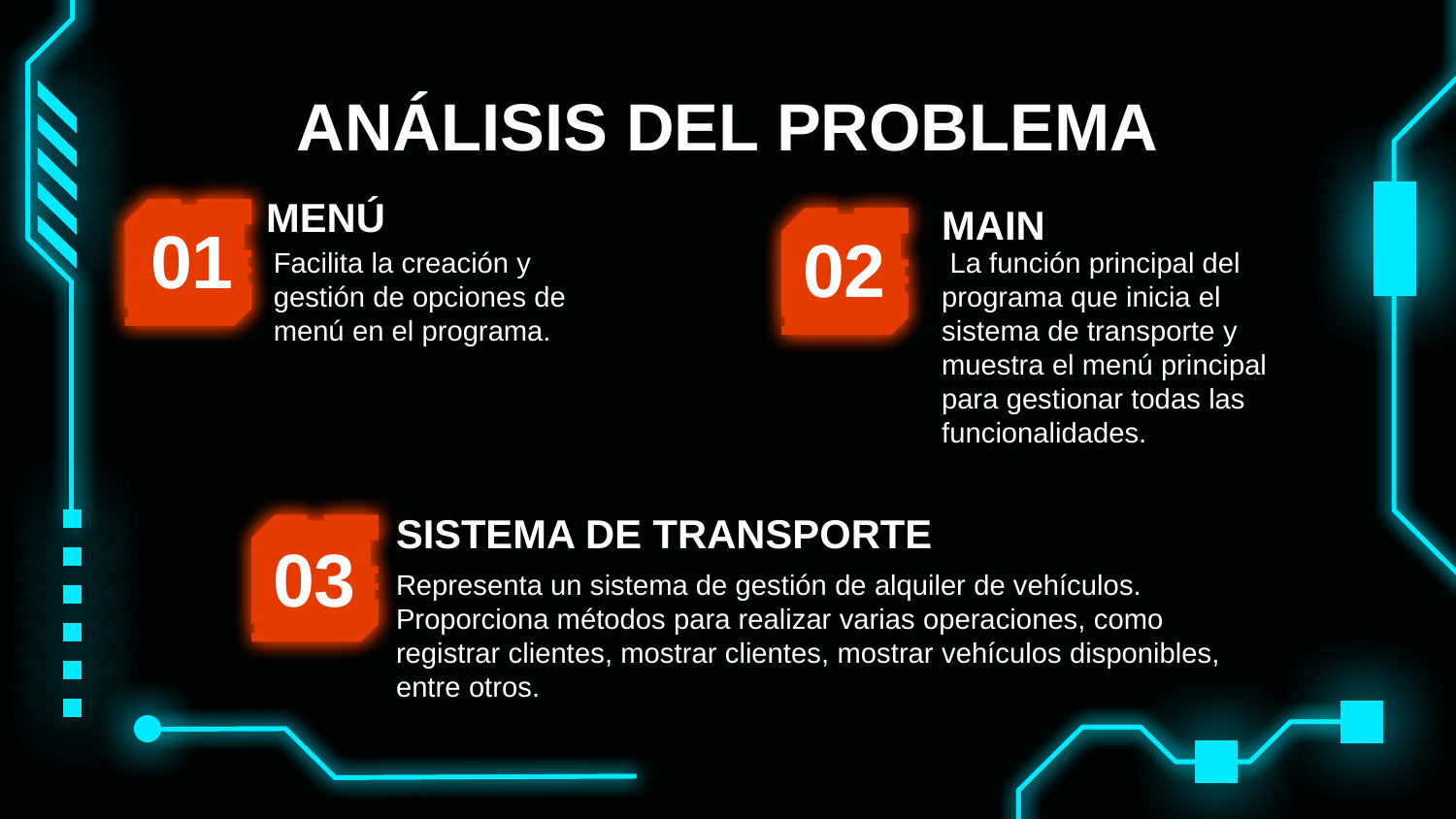

# ANÁLISIS DEL PROBLEMA
MENÚ

MAIN

01
02
Facilita la creación y gestión de opciones de menú en el programa.
 La función principal del programa que inicia el sistema de transporte y muestra el menú principal para gestionar todas las funcionalidades.
SISTEMA DE TRANSPORTE

03
Representa un sistema de gestión de alquiler de vehículos. Proporciona métodos para realizar varias operaciones, como registrar clientes, mostrar clientes, mostrar vehículos disponibles, entre otros.